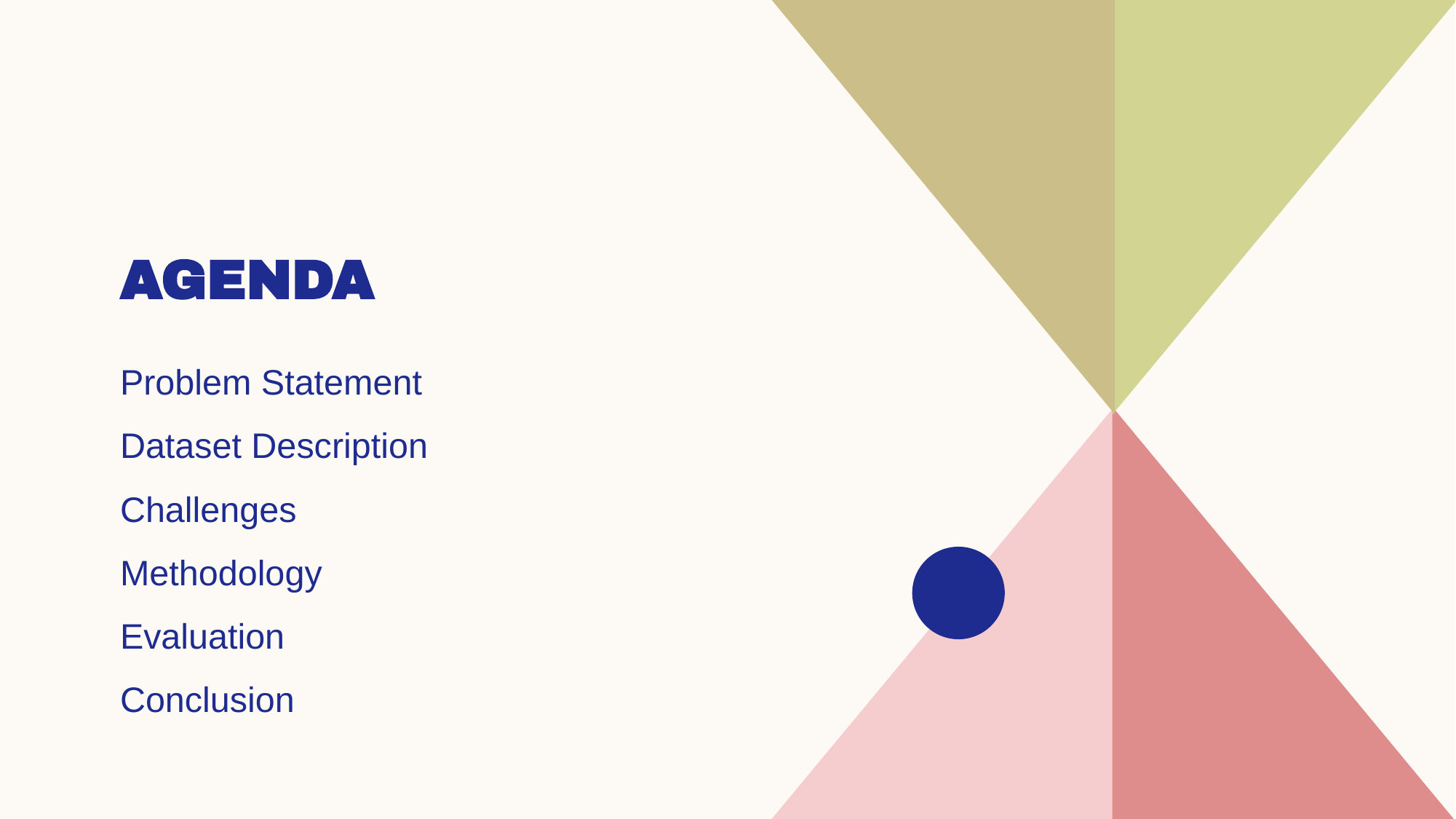

# agenda
Problem Statement
Dataset Description
Challenges
Methodology
Evaluation
Conclusion